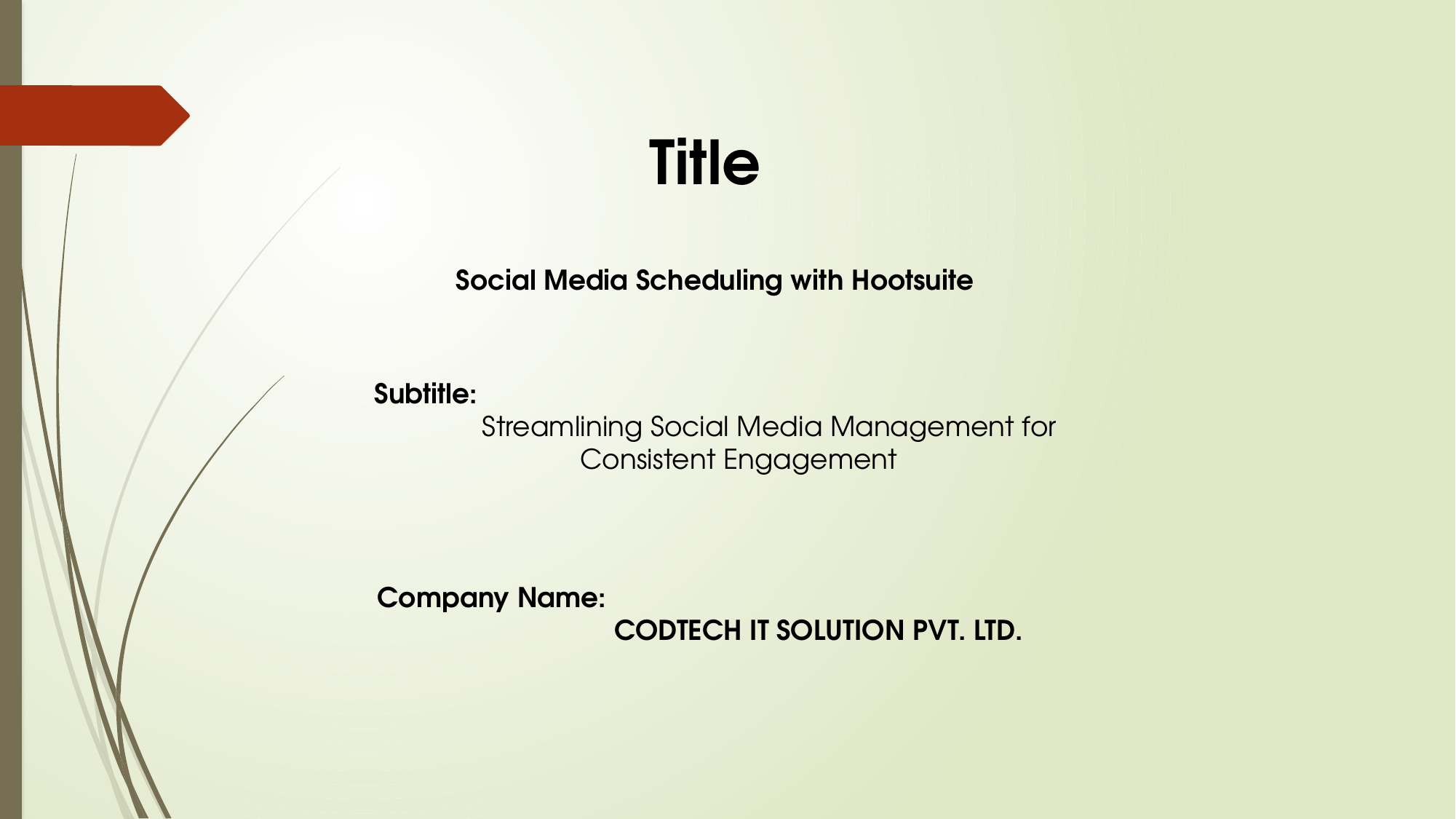

Title
Social Media Scheduling with Hootsuite
Subtitle:
              Streamlining Social Media Management for       Consistent Engagement
Company Name:
                               CODTECH IT SOLUTION PVT. LTD.